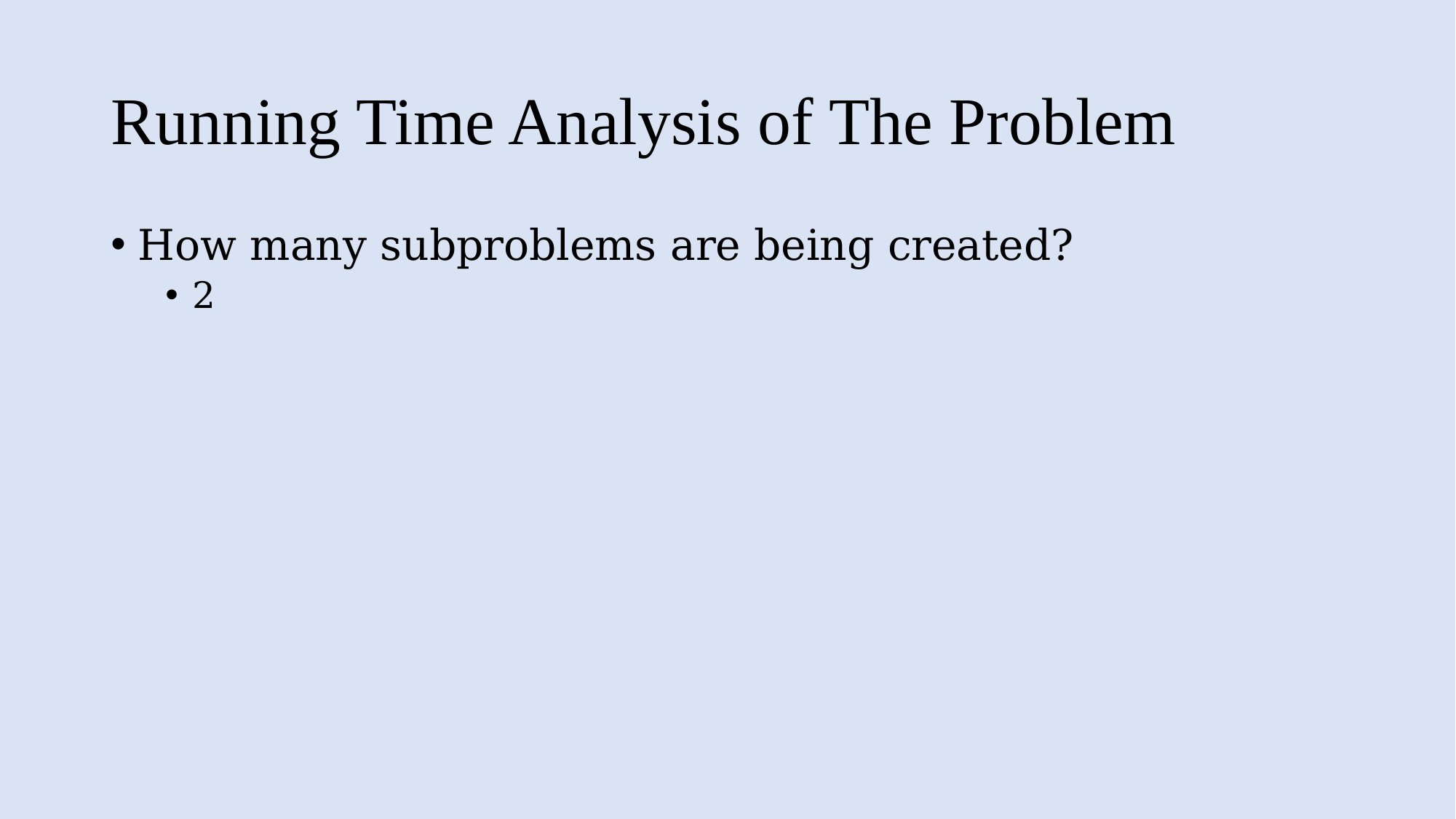

# Running Time Analysis of The Problem
How many subproblems are being created?
2